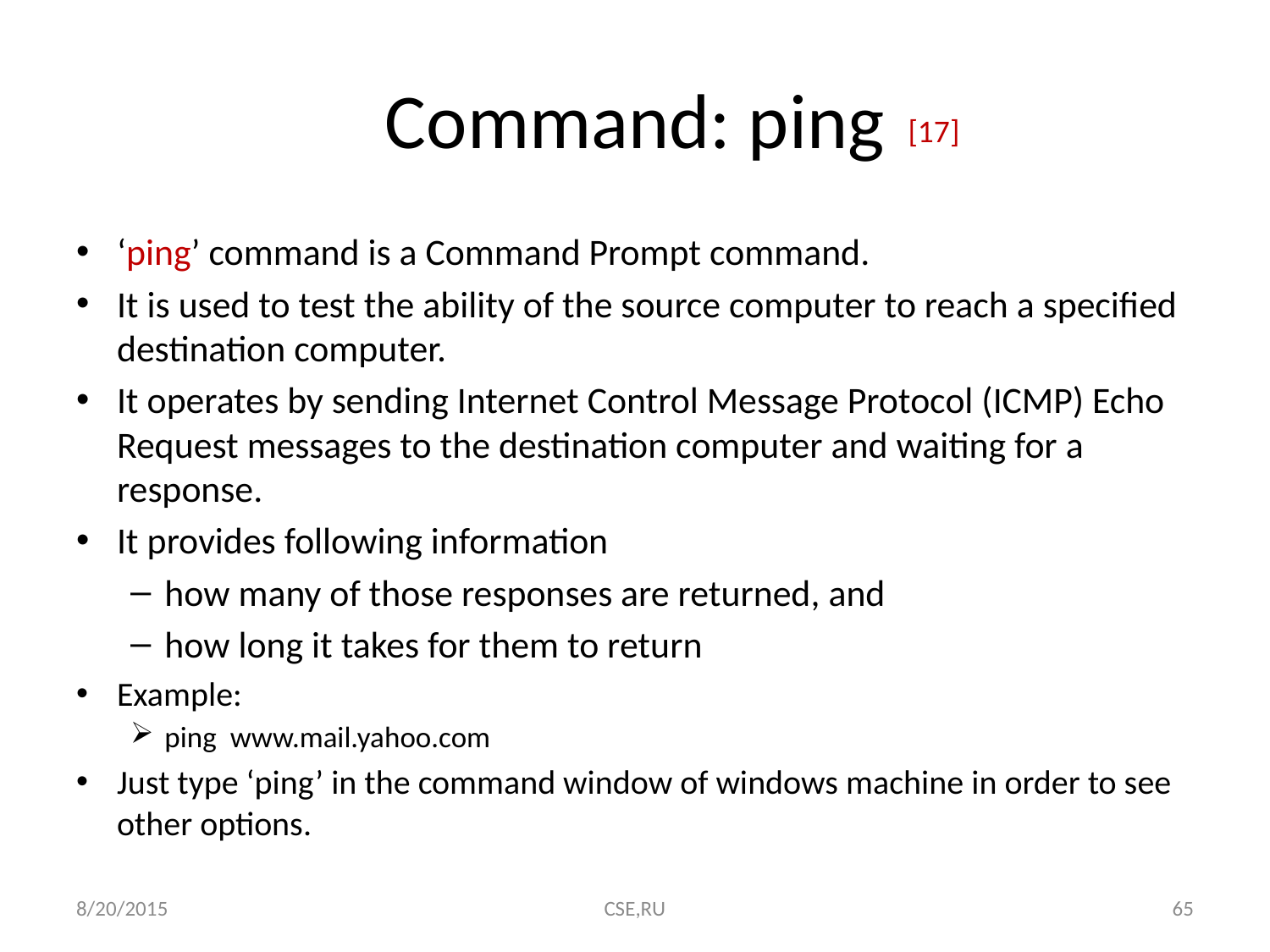

# Command: ping
[17]
‘ping’ command is a Command Prompt command.
It is used to test the ability of the source computer to reach a specified destination computer.
It operates by sending Internet Control Message Protocol (ICMP) Echo Request messages to the destination computer and waiting for a response.
It provides following information
how many of those responses are returned, and
how long it takes for them to return
Example:
ping  www.mail.yahoo.com
Just type ‘ping’ in the command window of windows machine in order to see other options.

8/20/2015
CSE,RU
65